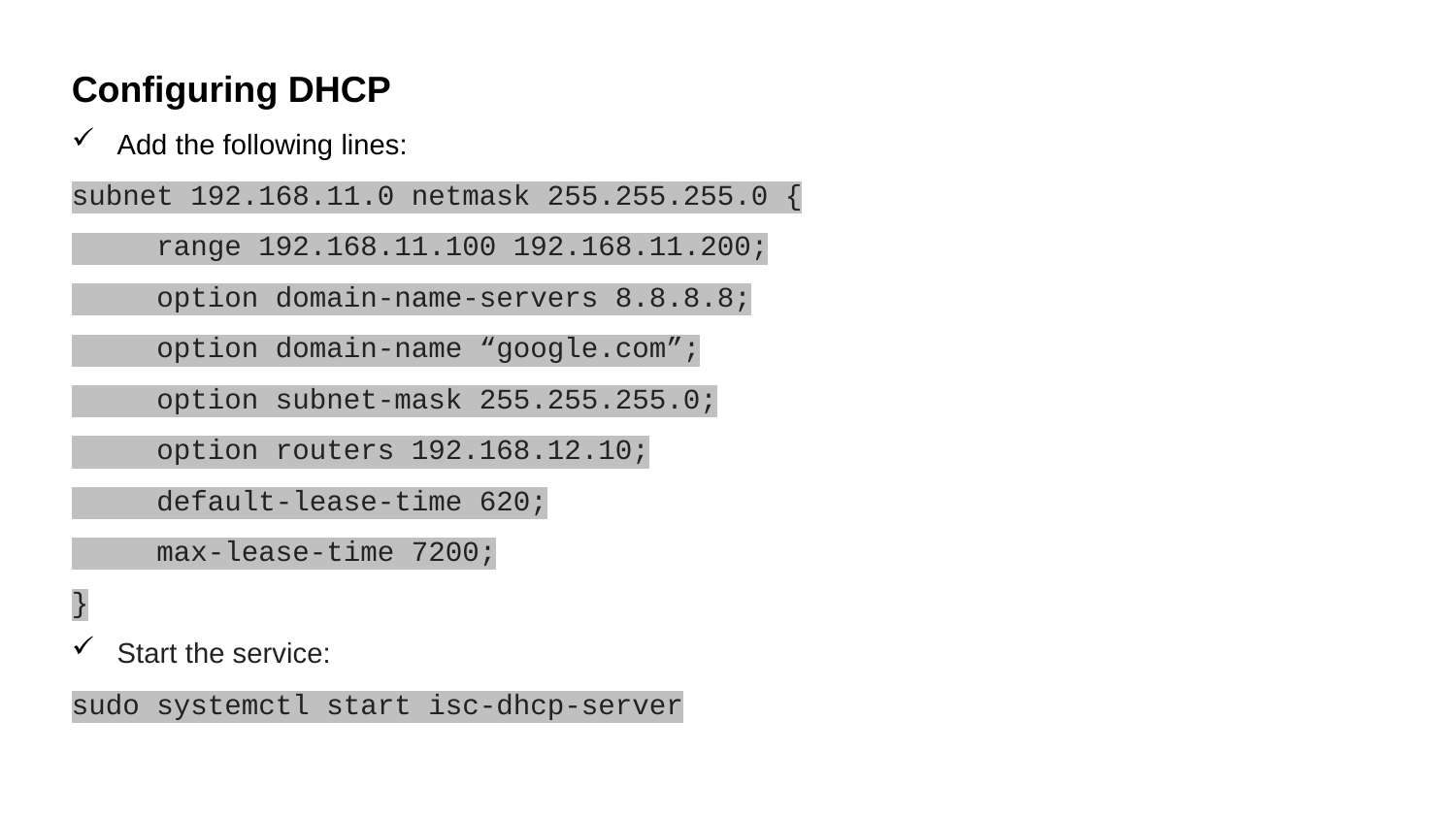

Configuring DHCP
Add the following lines:
subnet 192.168.11.0 netmask 255.255.255.0 {
     range 192.168.11.100 192.168.11.200;
     option domain-name-servers 8.8.8.8;
     option domain-name “google.com”;
     option subnet-mask 255.255.255.0;
     option routers 192.168.12.10;
     default-lease-time 620;
     max-lease-time 7200;
}
Start the service:
sudo systemctl start isc-dhcp-server